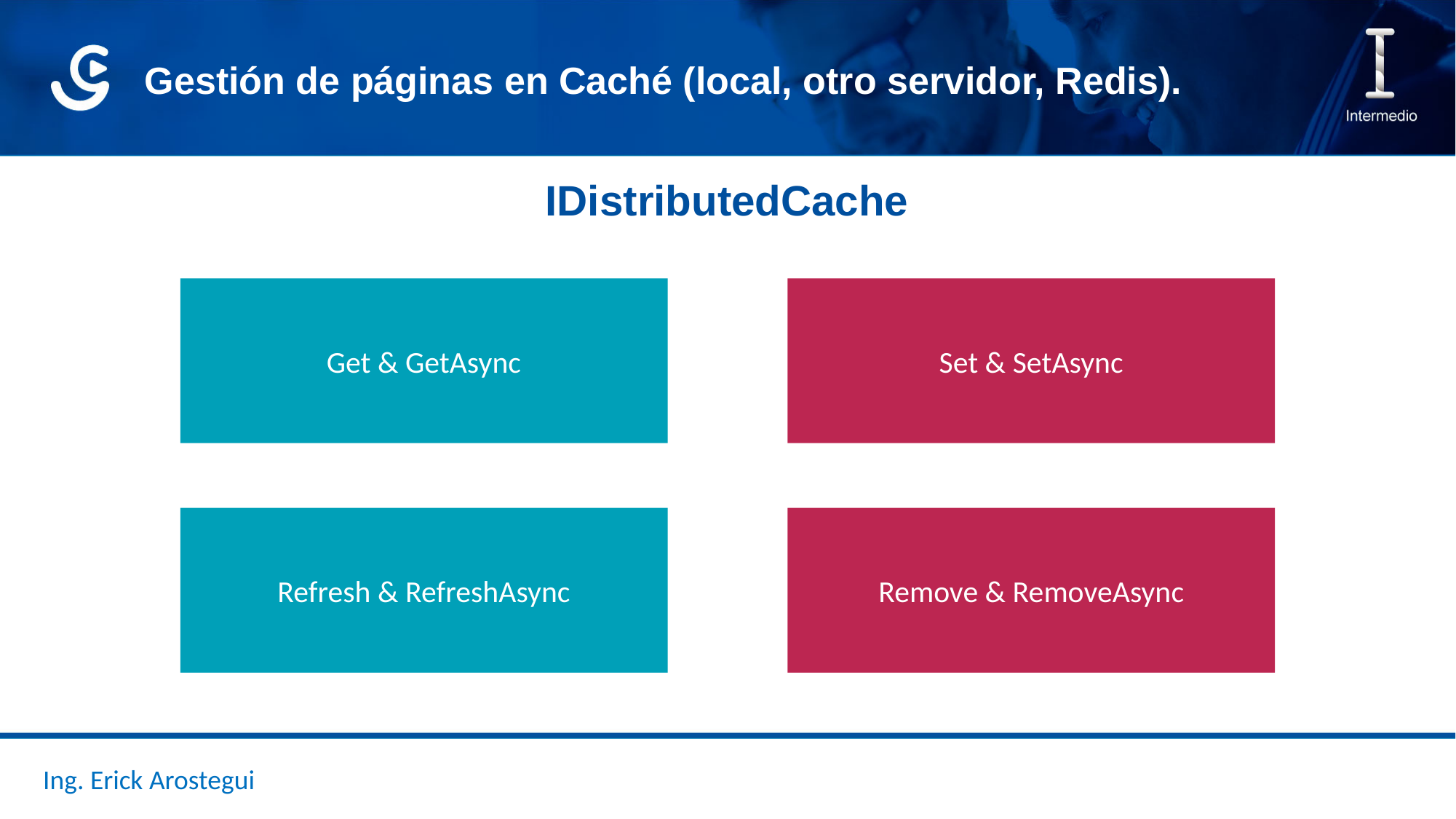

Gestión de páginas en Caché (local, otro servidor, Redis).
IDistributedCache
Get & GetAsync
Set & SetAsync
Refresh & RefreshAsync
Remove & RemoveAsync